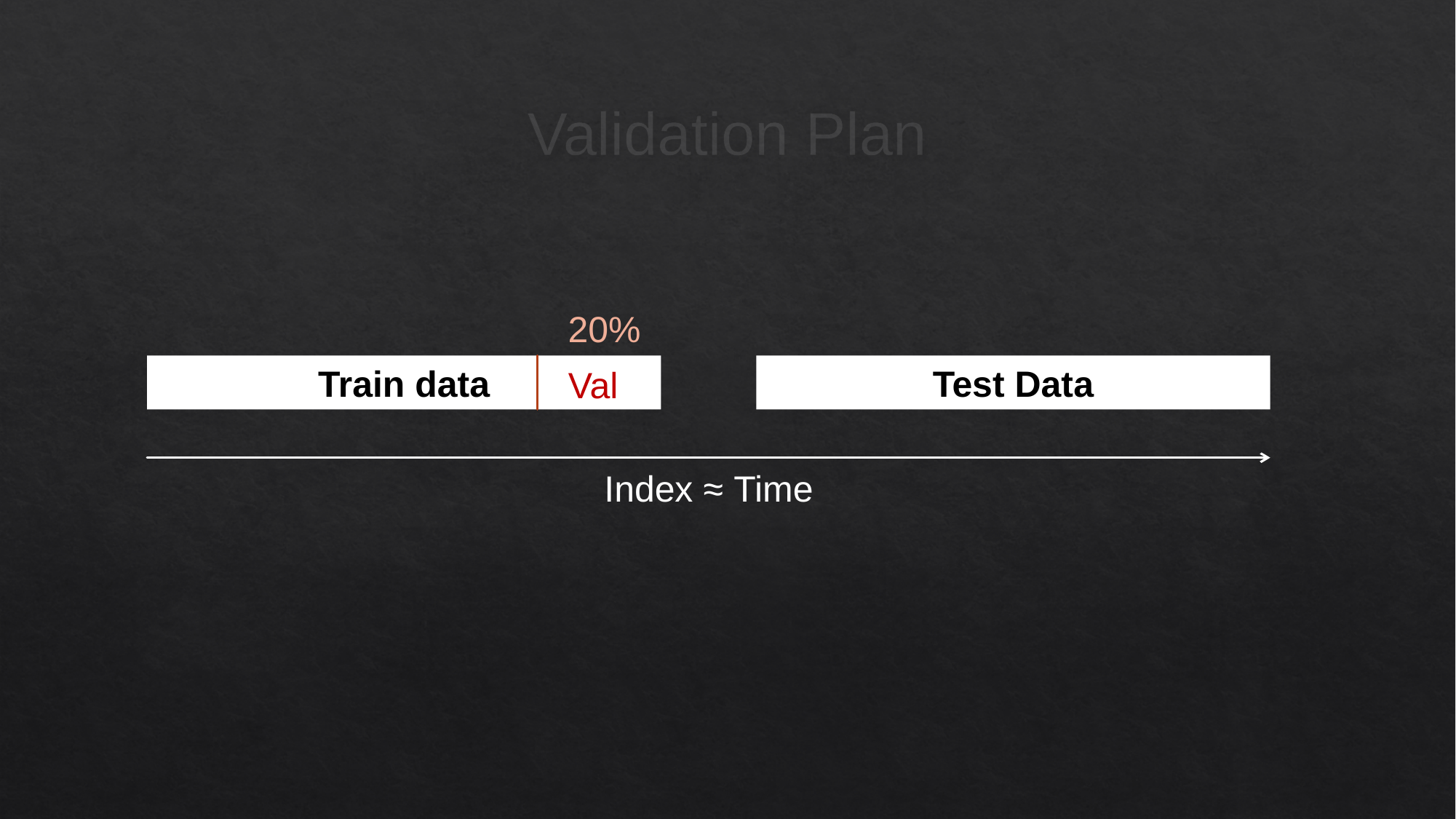

# Validation Plan
20%
Test Data
Train data
Val
Index ≈ Time